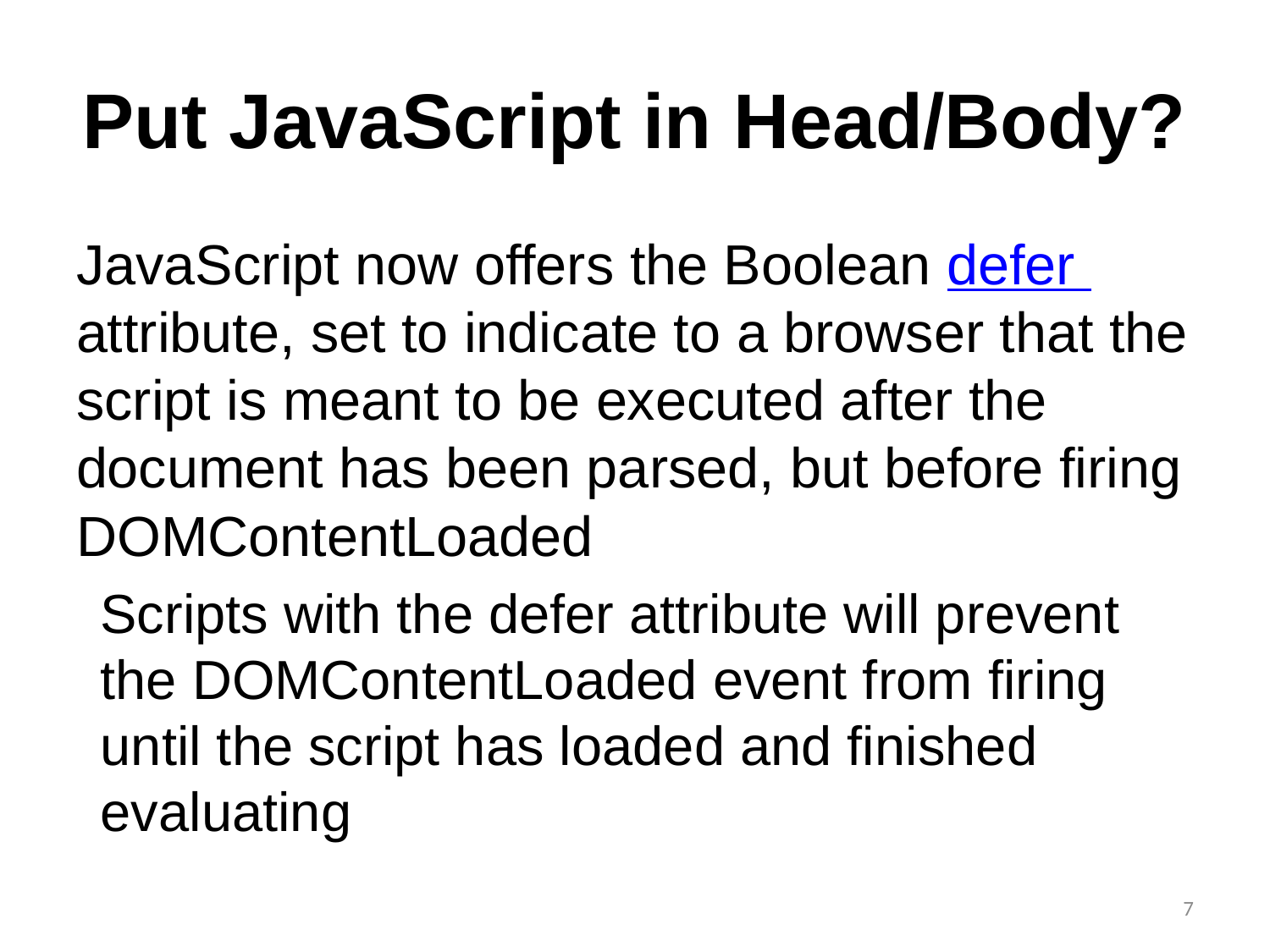

# Put JavaScript in Head/Body?
JavaScript now offers the Boolean defer attribute, set to indicate to a browser that the script is meant to be executed after the document has been parsed, but before firing DOMContentLoaded
Scripts with the defer attribute will prevent the DOMContentLoaded event from firing until the script has loaded and finished evaluating
7